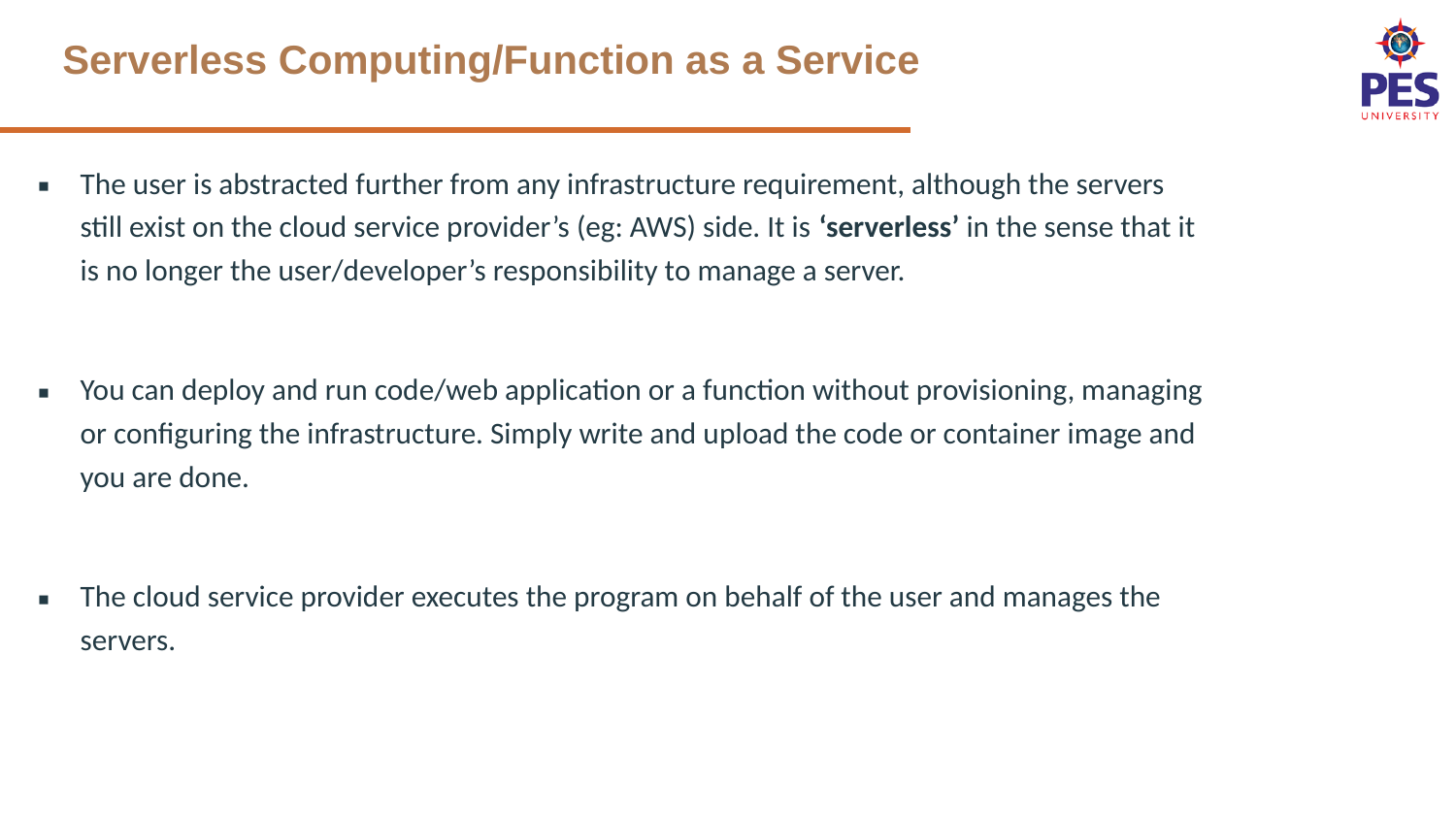

# Serverless Computing/Function as a Service

The user is abstracted further from any infrastructure requirement, although the servers still exist on the cloud service provider’s (eg: AWS) side. It is ‘serverless’ in the sense that it is no longer the user/developer’s responsibility to manage a server.

You can deploy and run code/web application or a function without provisioning, managing or configuring the infrastructure. Simply write and upload the code or container image and you are done.

The cloud service provider executes the program on behalf of the user and manages the servers.